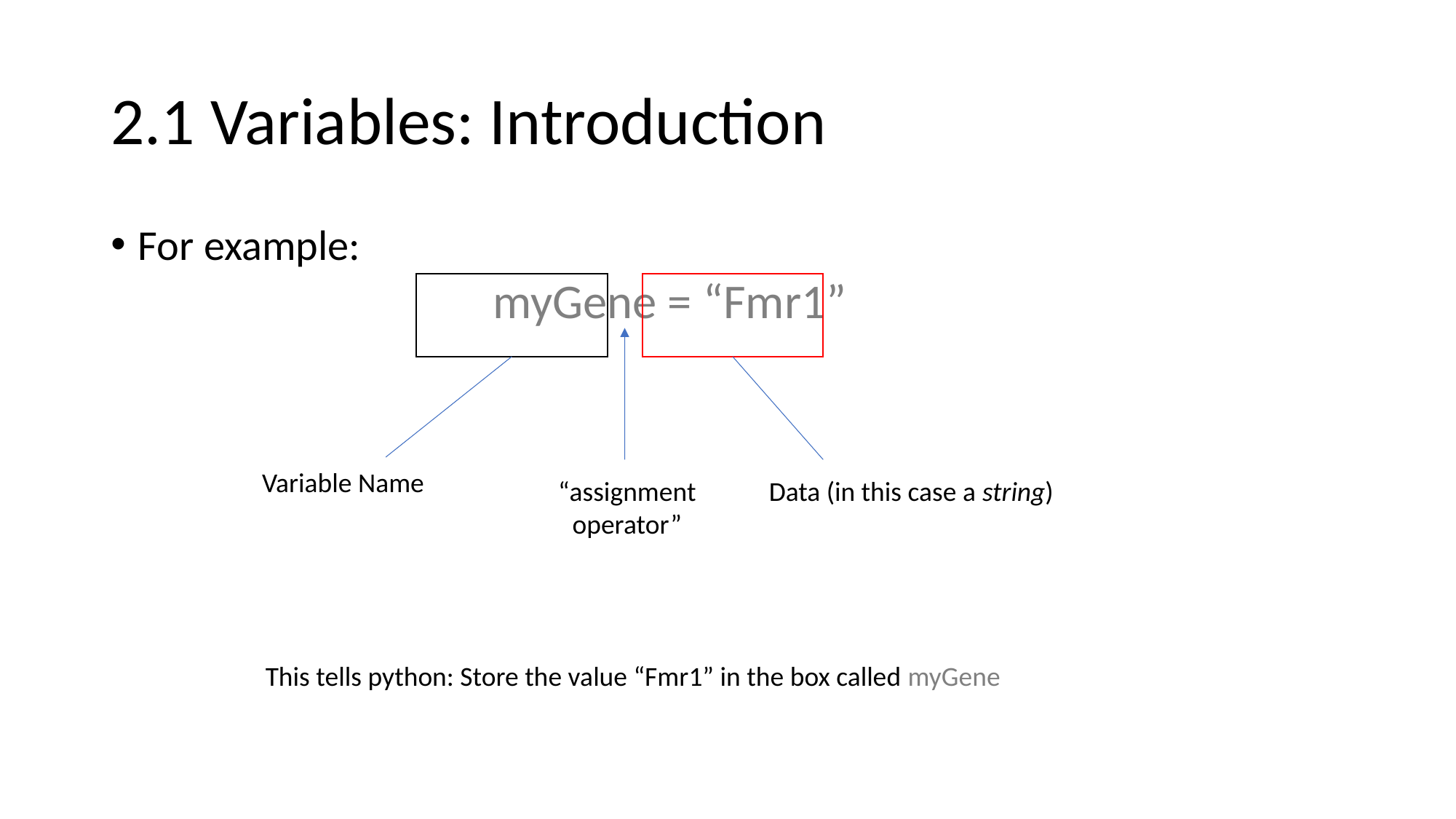

# 2.1 Variables: Introduction
For example:
			myGene = “Fmr1”

Data (in this case a string)

Variable Name
“assignment operator”
This tells python: Store the value “Fmr1” in the box called myGene